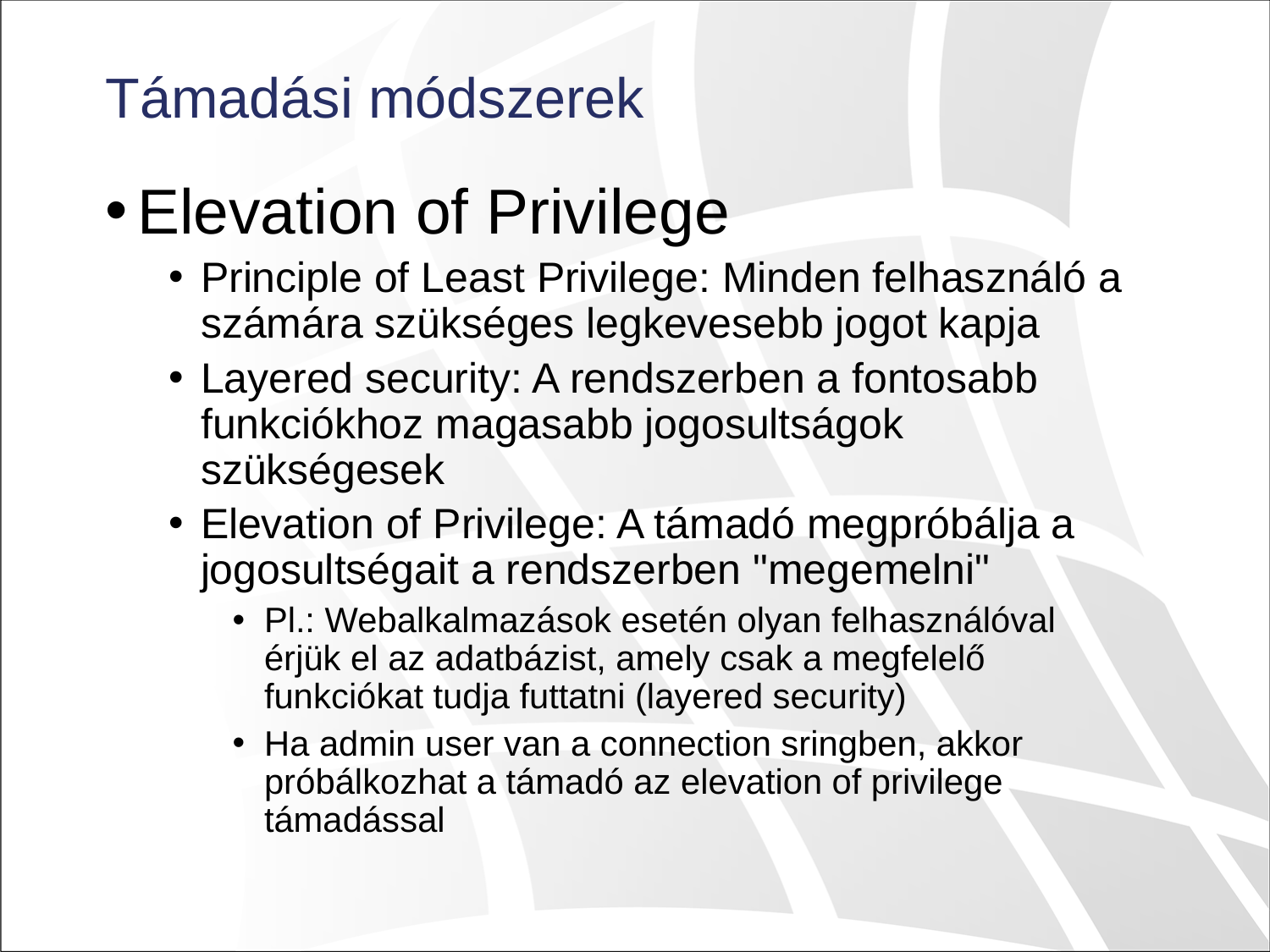

# Támadási módszerek
Elevation of Privilege
Principle of Least Privilege: Minden felhasználó a számára szükséges legkevesebb jogot kapja
Layered security: A rendszerben a fontosabb funkciókhoz magasabb jogosultságok szükségesek
Elevation of Privilege: A támadó megpróbálja a jogosultségait a rendszerben "megemelni"
Pl.: Webalkalmazások esetén olyan felhasználóval érjük el az adatbázist, amely csak a megfelelő funkciókat tudja futtatni (layered security)
Ha admin user van a connection sringben, akkor próbálkozhat a támadó az elevation of privilege támadással